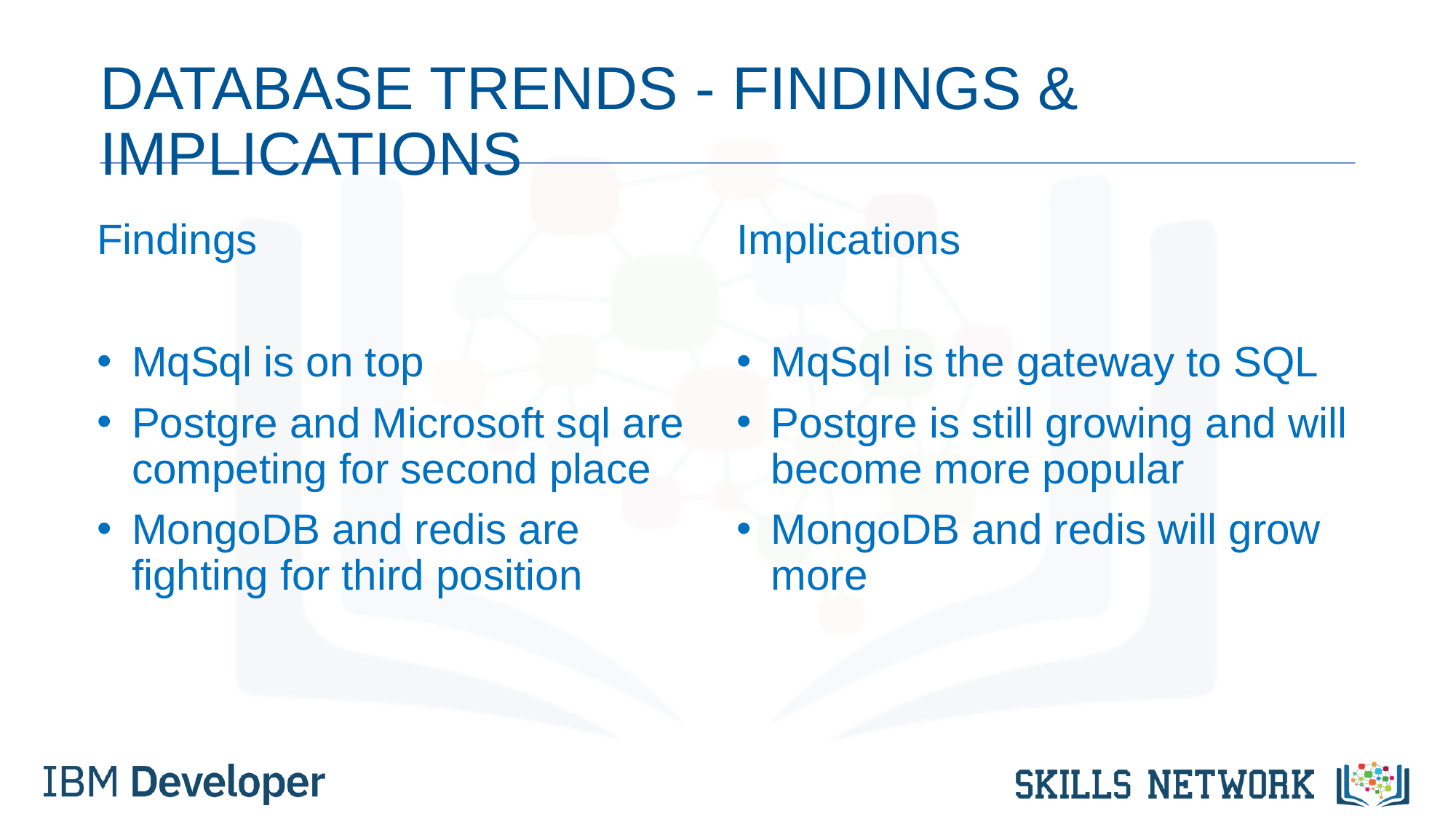

# DATABASE TRENDS - FINDINGS & IMPLICATIONS
Findings

MqSql is on top
Postgre and Microsoft sql are competing for second place
MongoDB and redis are fighting for third position
Implications

MqSql is the gateway to SQL
Postgre is still growing and will become more popular
MongoDB and redis will grow more